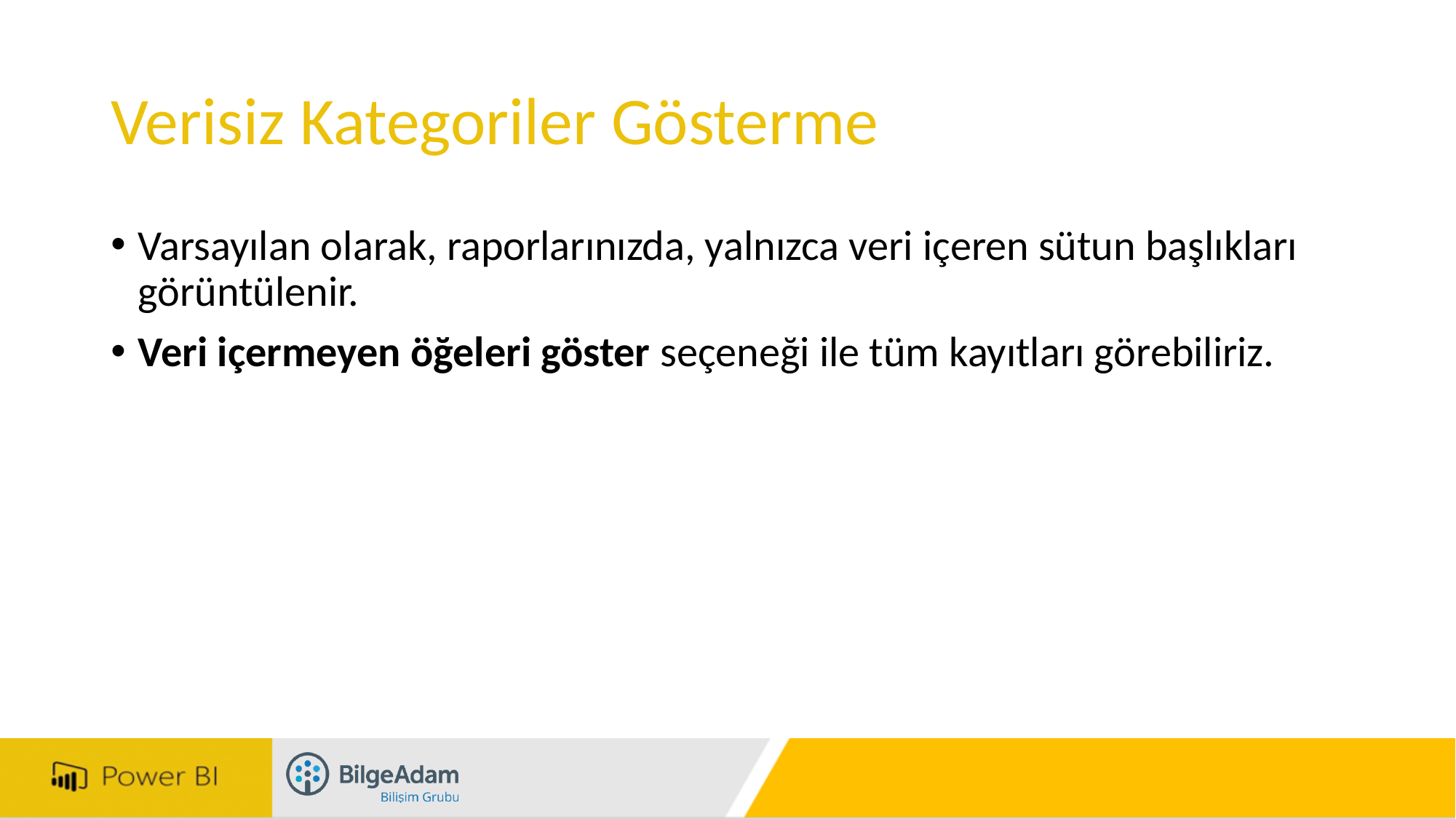

# Verisiz Kategoriler Gösterme
Varsayılan olarak, raporlarınızda, yalnızca veri içeren sütun başlıkları görüntülenir.
Veri içermeyen öğeleri göster seçeneği ile tüm kayıtları görebiliriz.